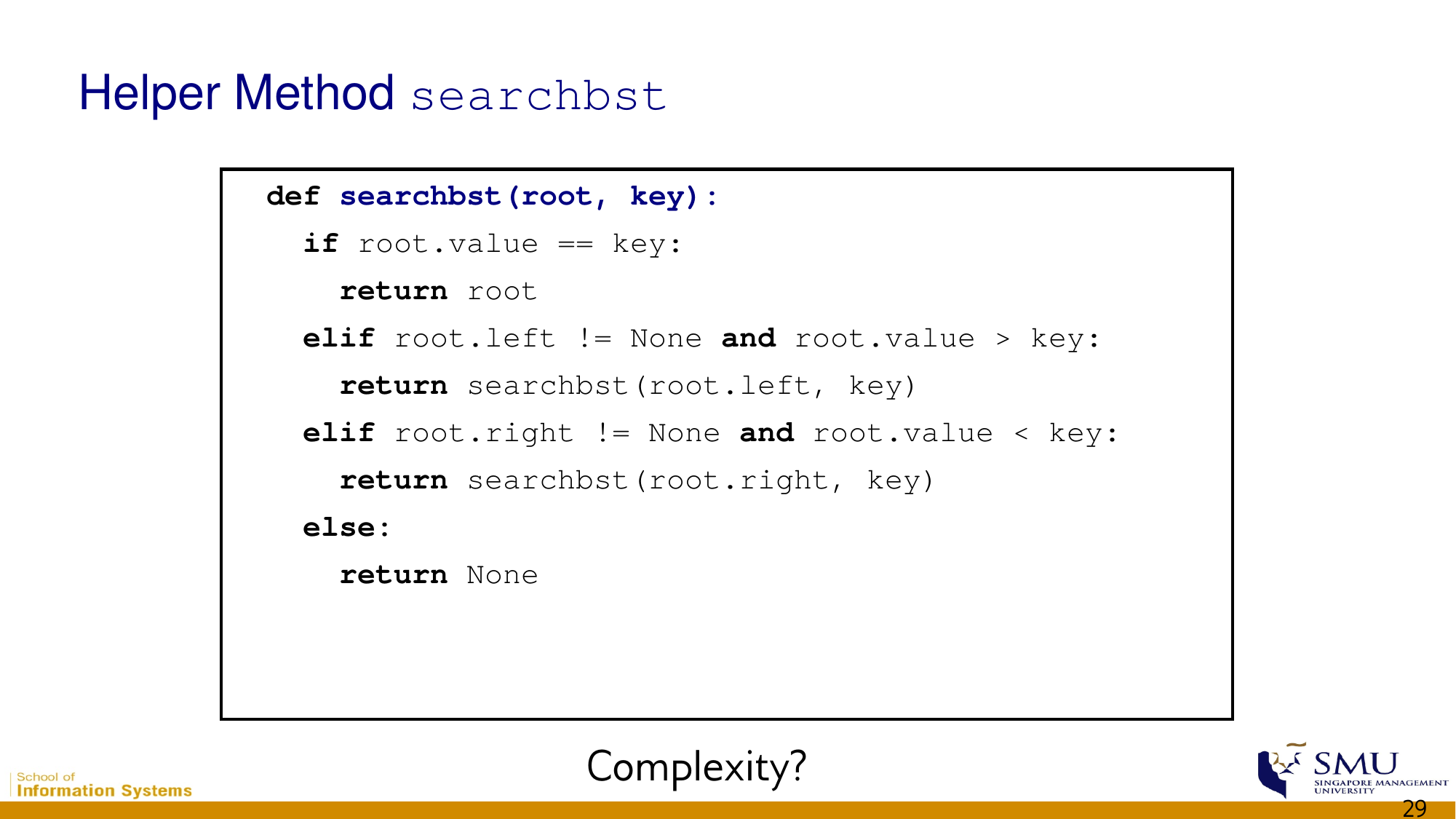

# Helper Method searchbst
def searchbst(root, key):
  if root.value == key:
    return root
  elif root.left != None and root.value > key:
    return searchbst(root.left, key)
  elif root.right != None and root.value < key:
    return searchbst(root.right, key)
  else:
    return None

Complexity?